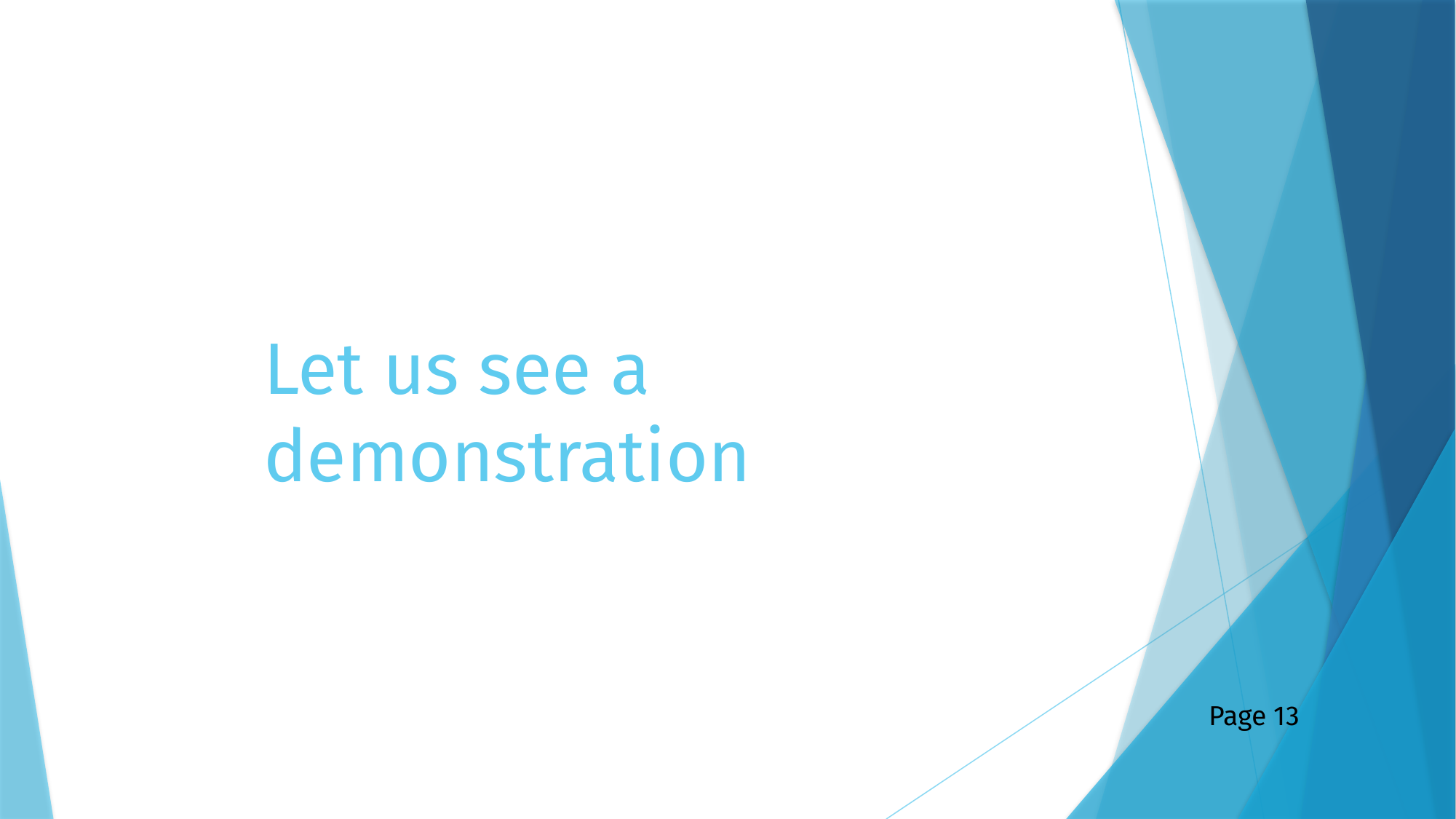

Let us see a demonstration
Page 13